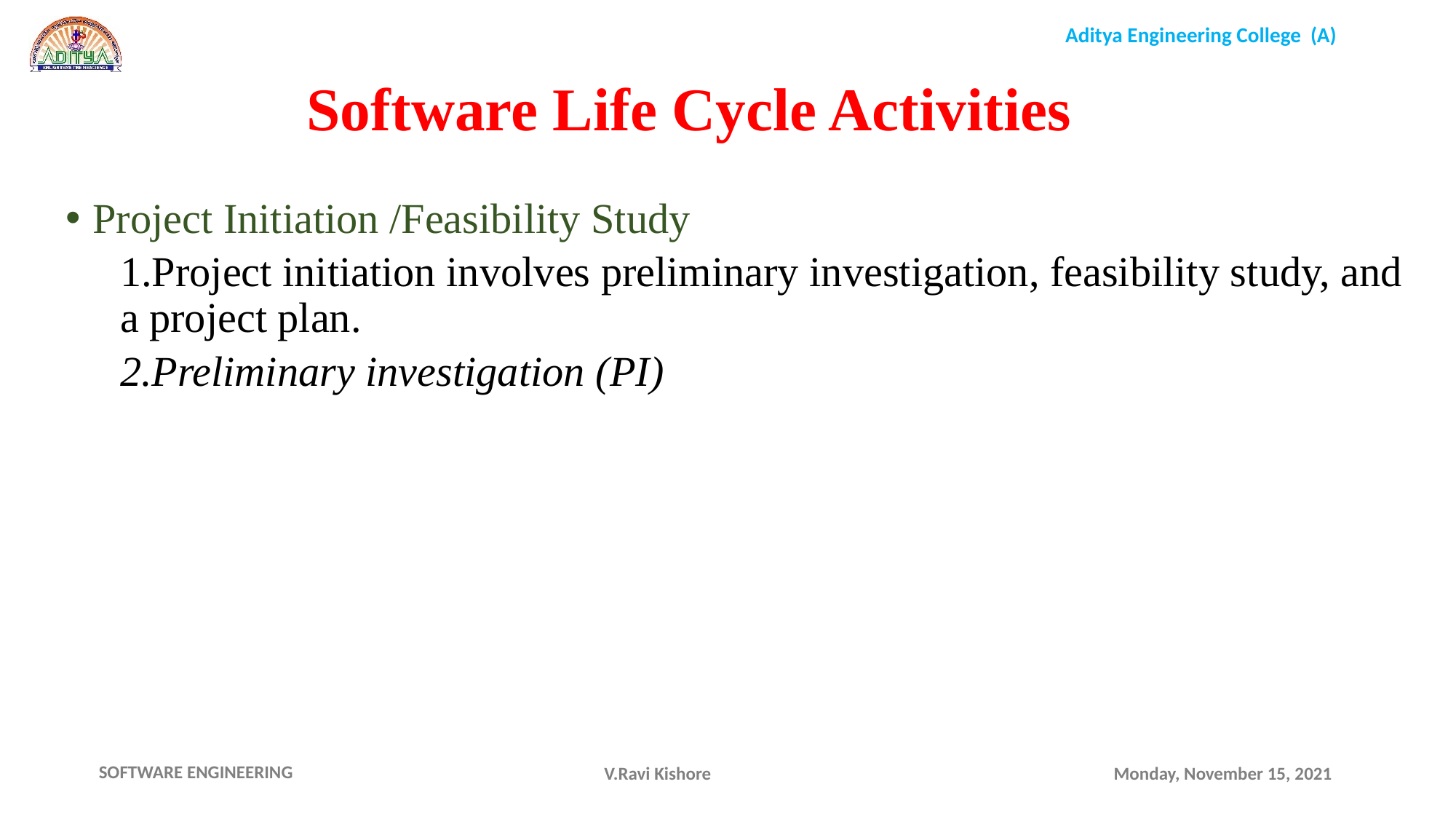

Software Life Cycle Activities
Project Initiation /Feasibility Study
1.Project initiation involves preliminary investigation, feasibility study, and a project plan.
2.Preliminary investigation (PI)
V.Ravi Kishore
Monday, November 15, 2021